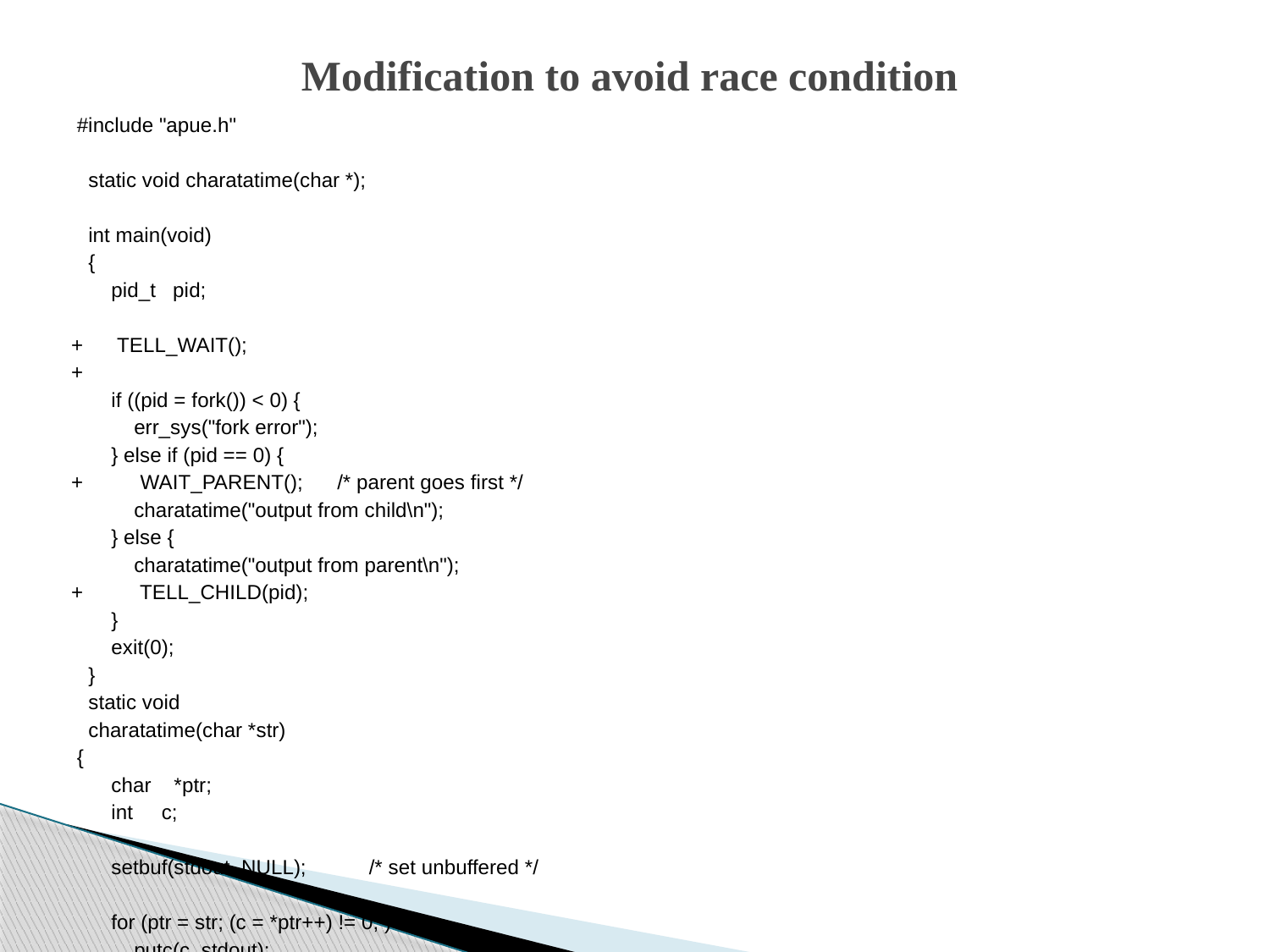

# Modification to avoid race condition
 #include "apue.h"

   static void charatatime(char *);

   int main(void)
   {
       pid_t   pid;

+      TELL_WAIT();
+
       if ((pid = fork()) < 0) {
           err_sys("fork error");
       } else if (pid == 0) {
+          WAIT_PARENT();      /* parent goes first */
           charatatime("output from child\n");
       } else {
           charatatime("output from parent\n");
+          TELL_CHILD(pid);
       }
       exit(0);
   }
   static void
   charatatime(char *str)
 {
       char    *ptr;
       int     c;

       setbuf(stdout, NULL);           /* set unbuffered */

       for (ptr = str; (c = *ptr++) != 0; )
           putc(c, stdout);
   }